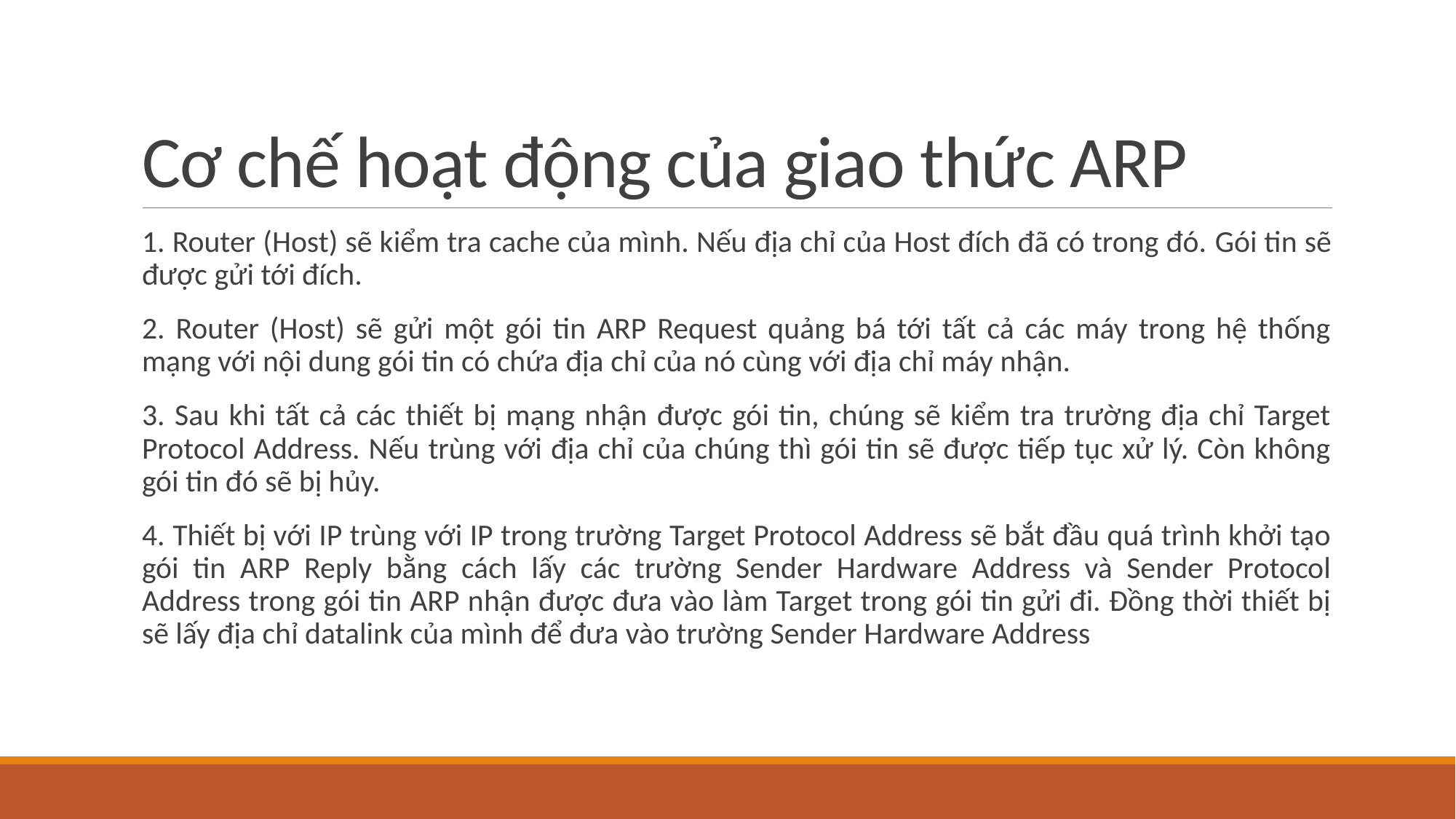

# Cơ chế hoạt động của giao thức ARP
1. Router (Host) sẽ kiểm tra cache của mình. Nếu địa chỉ của Host đích đã có trong đó. Gói tin sẽ được gửi tới đích.
2. Router (Host) sẽ gửi một gói tin ARP Request quảng bá tới tất cả các máy trong hệ thống mạng với nội dung gói tin có chứa địa chỉ của nó cùng với địa chỉ máy nhận.
3. Sau khi tất cả các thiết bị mạng nhận được gói tin, chúng sẽ kiểm tra trường địa chỉ Target Protocol Address. Nếu trùng với địa chỉ của chúng thì gói tin sẽ được tiếp tục xử lý. Còn không gói tin đó sẽ bị hủy.
4. Thiết bị với IP trùng với IP trong trường Target Protocol Address sẽ bắt đầu quá trình khởi tạo gói tin ARP Reply bằng cách lấy các trường Sender Hardware Address và Sender Protocol Address trong gói tin ARP nhận được đưa vào làm Target trong gói tin gửi đi. Đồng thời thiết bị sẽ lấy địa chỉ datalink của mình để đưa vào trường Sender Hardware Address